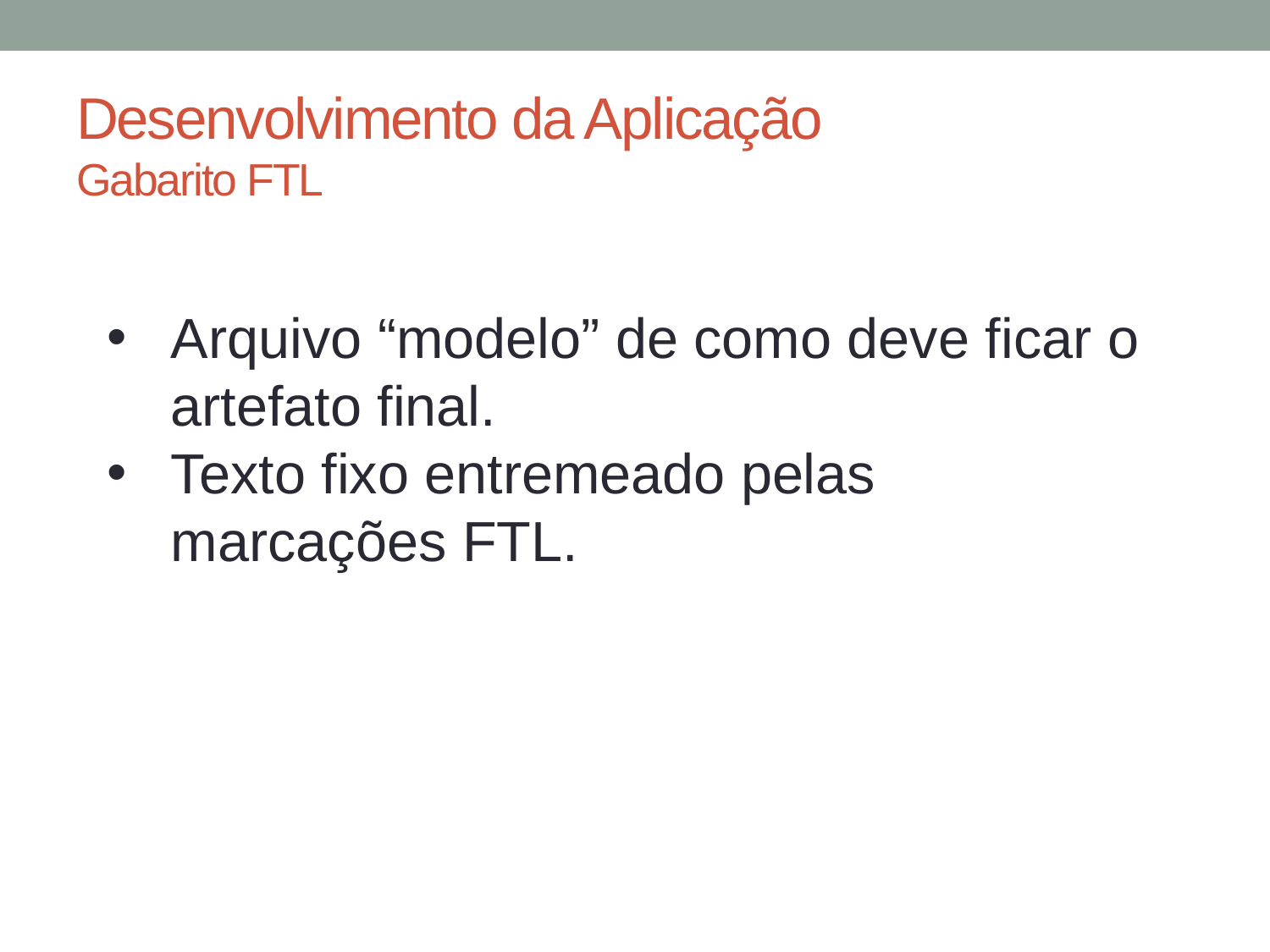

# Desenvolvimento da Aplicação Gabarito FTL
Arquivo “modelo” de como deve ficar o artefato final.
Texto fixo entremeado pelas marcações FTL.